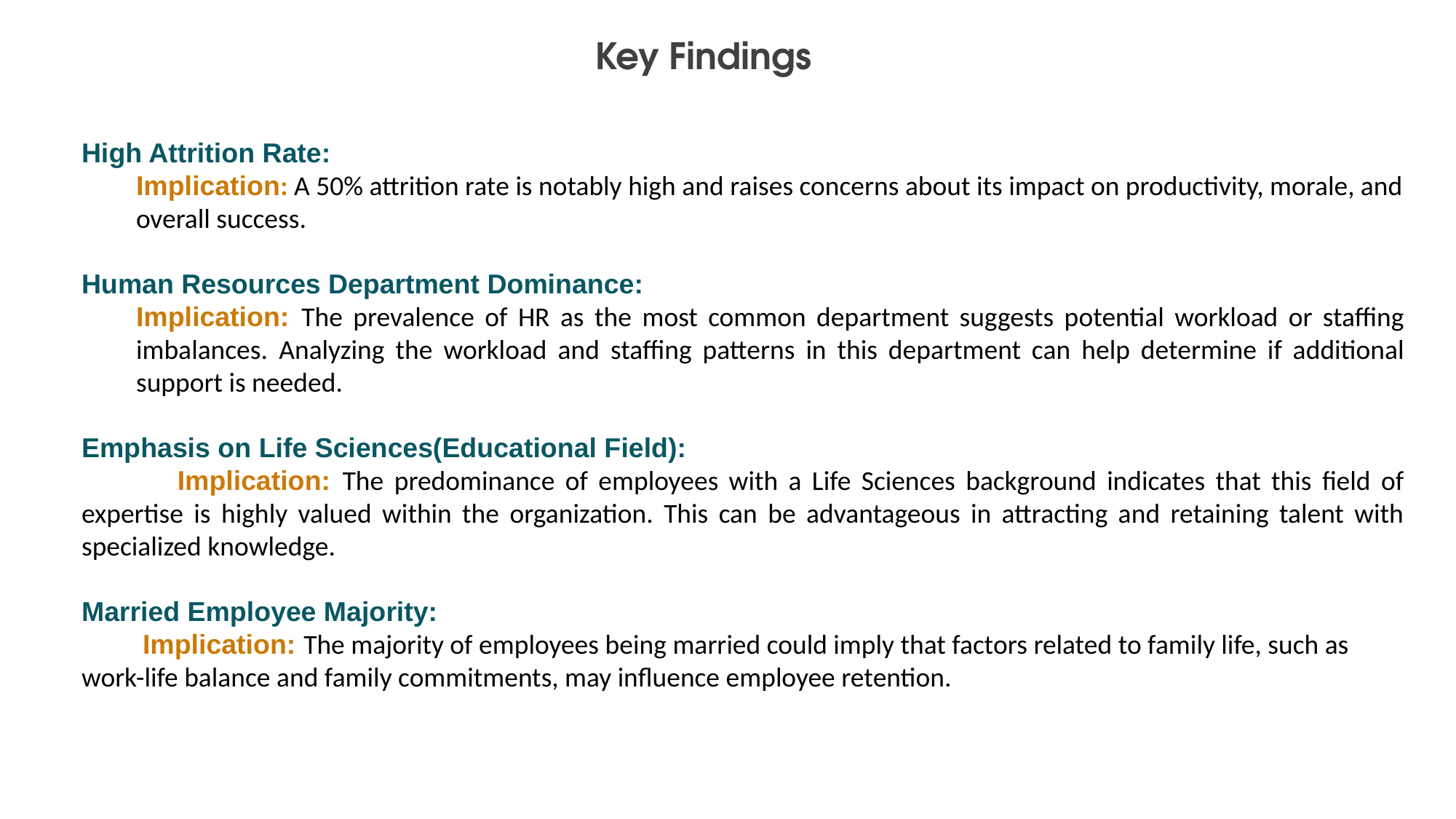

Key Findings
High Attrition Rate:
Implication: A 50% attrition rate is notably high and raises concerns about its impact on productivity, morale, and overall success.

Human Resources Department Dominance:
Implication: The prevalence of HR as the most common department suggests potential workload or staffing imbalances. Analyzing the workload and staffing patterns in this department can help determine if additional support is needed.

Emphasis on Life Sciences(Educational Field):
        Implication: The predominance of employees with a Life Sciences background indicates that this field of expertise is highly valued within the organization. This can be advantageous in attracting and retaining talent with specialized knowledge.
Married Employee Majority:
        Implication: The majority of employees being married could imply that factors related to family life, such as work-life balance and family commitments, may influence employee retention.